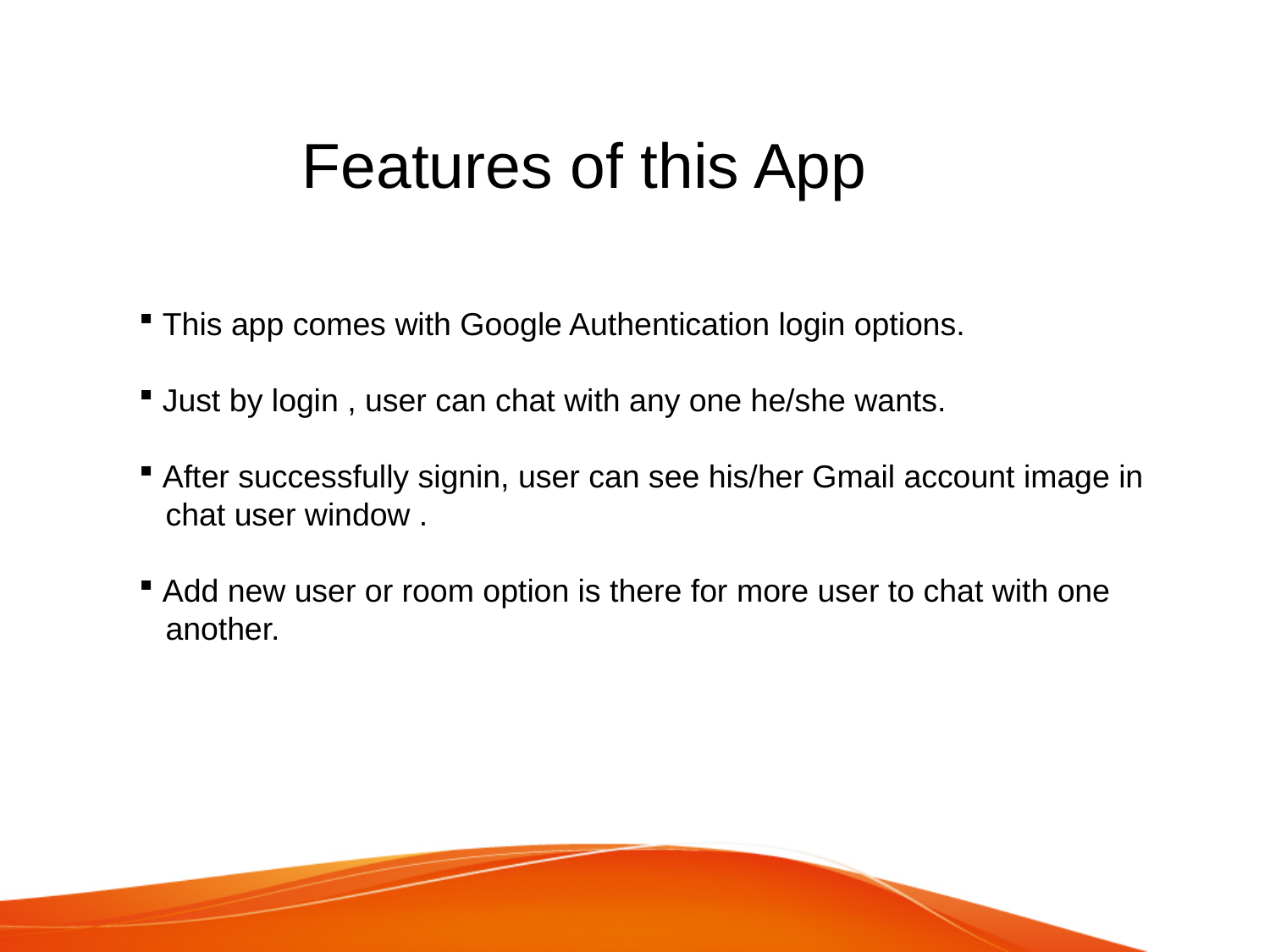

Features of this App
 This app comes with Google Authentication login options.

 Just by login , user can chat with any one he/she wants.

 After successfully signin, user can see his/her Gmail account image in
   chat user window .

 Add new user or room option is there for more user to chat with one
   another.